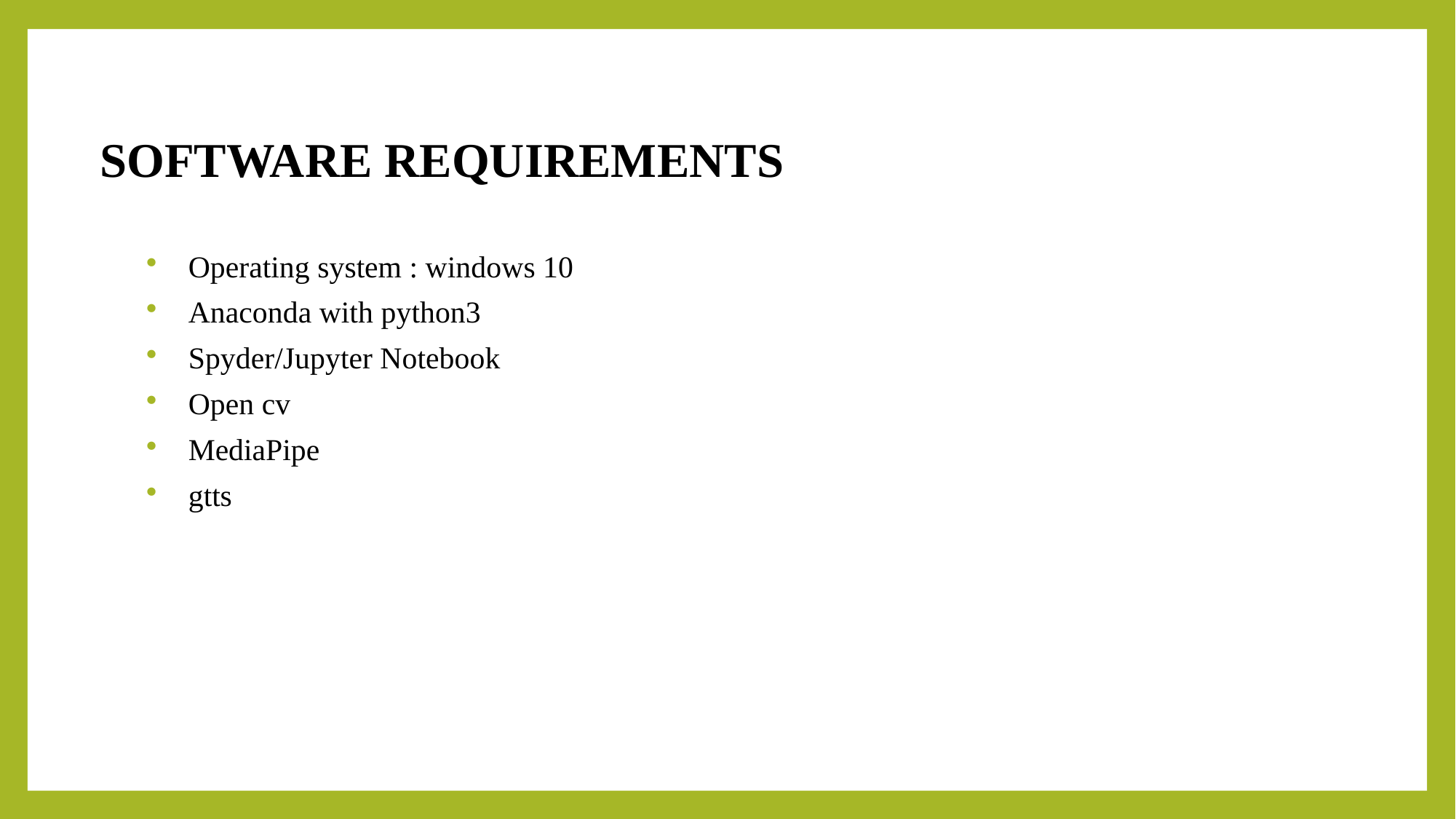

# SOFTWARE REQUIREMENTS
Operating system : windows 10
Anaconda with python3
Spyder/Jupyter Notebook
Open cv
MediaPipe
gtts